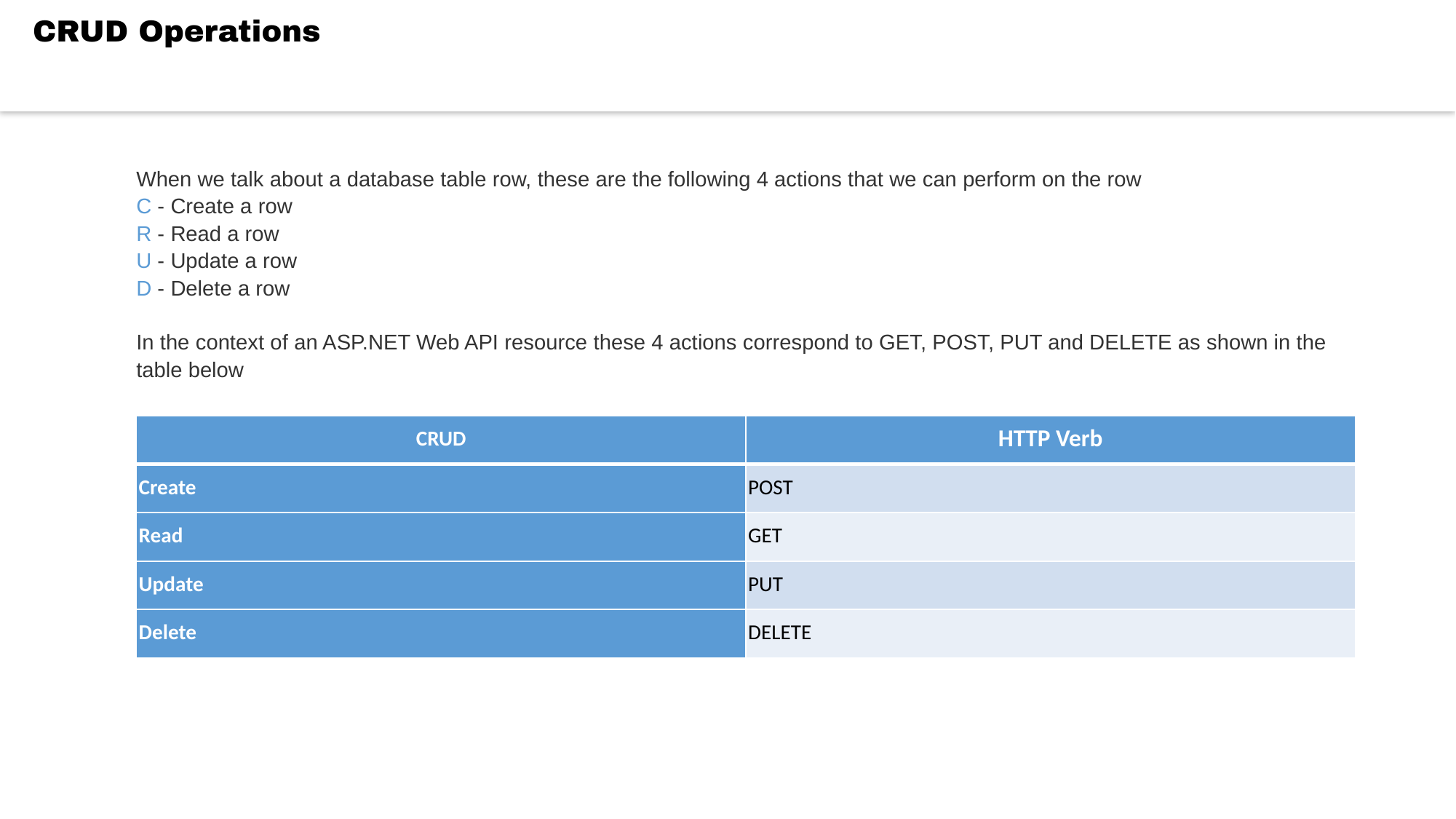

CRUD Operations

When we talk about a database table row, these are the following 4 actions that we can perform on the row
C - Create a row
R - Read a row
U - Update a row
D - Delete a row
In the context of an ASP.NET Web API resource these 4 actions correspond to GET, POST, PUT and DELETE as shown in the table below
| CRUD | HTTP Verb |
| --- | --- |
| Create | POST |
| Read | GET |
| Update | PUT |
| Delete | DELETE |